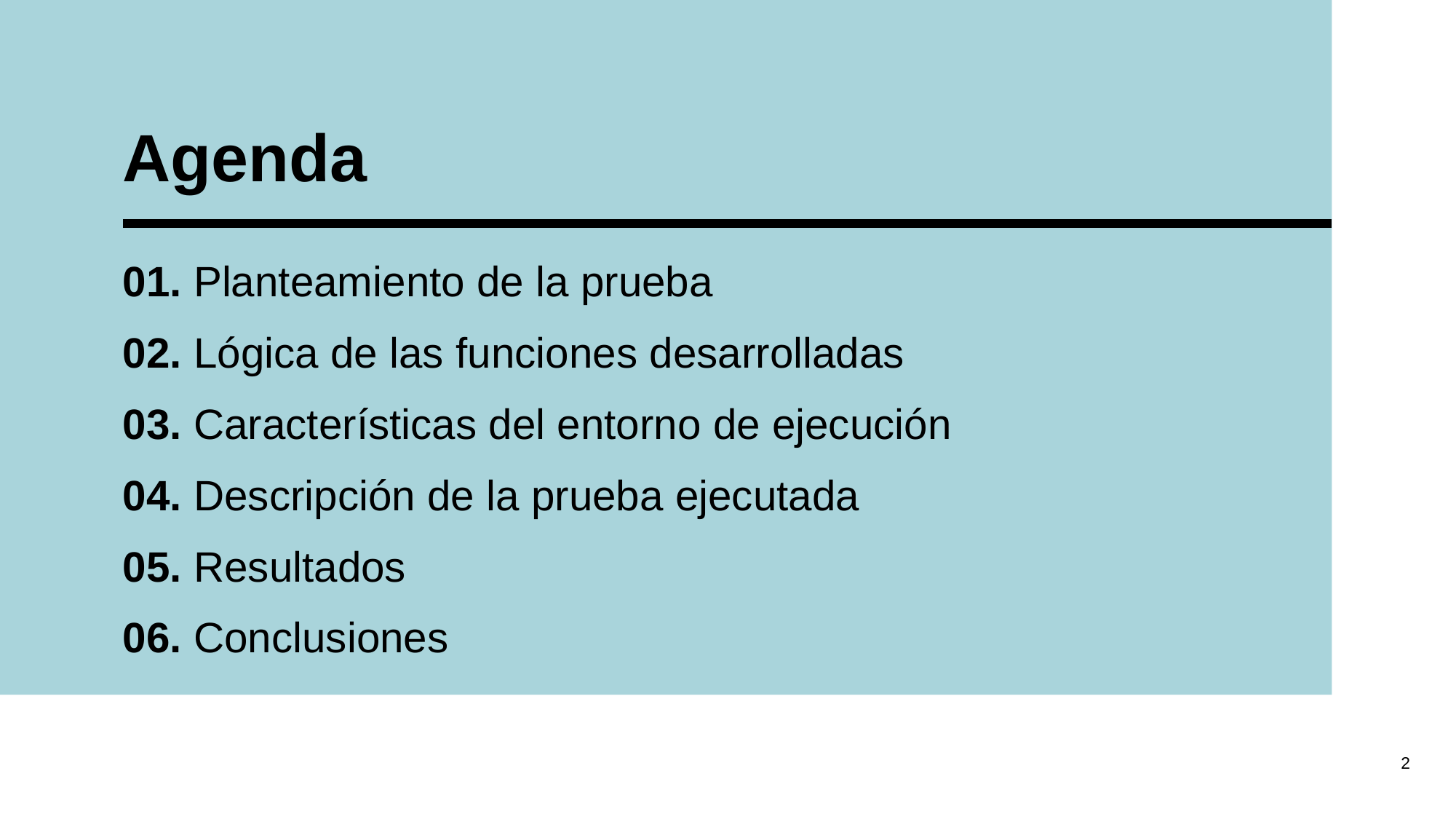

# Agenda
01. Planteamiento de la prueba
02. Lógica de las funciones desarrolladas
03. Características del entorno de ejecución
04. Descripción de la prueba ejecutada
05. Resultados
06. Conclusiones

2